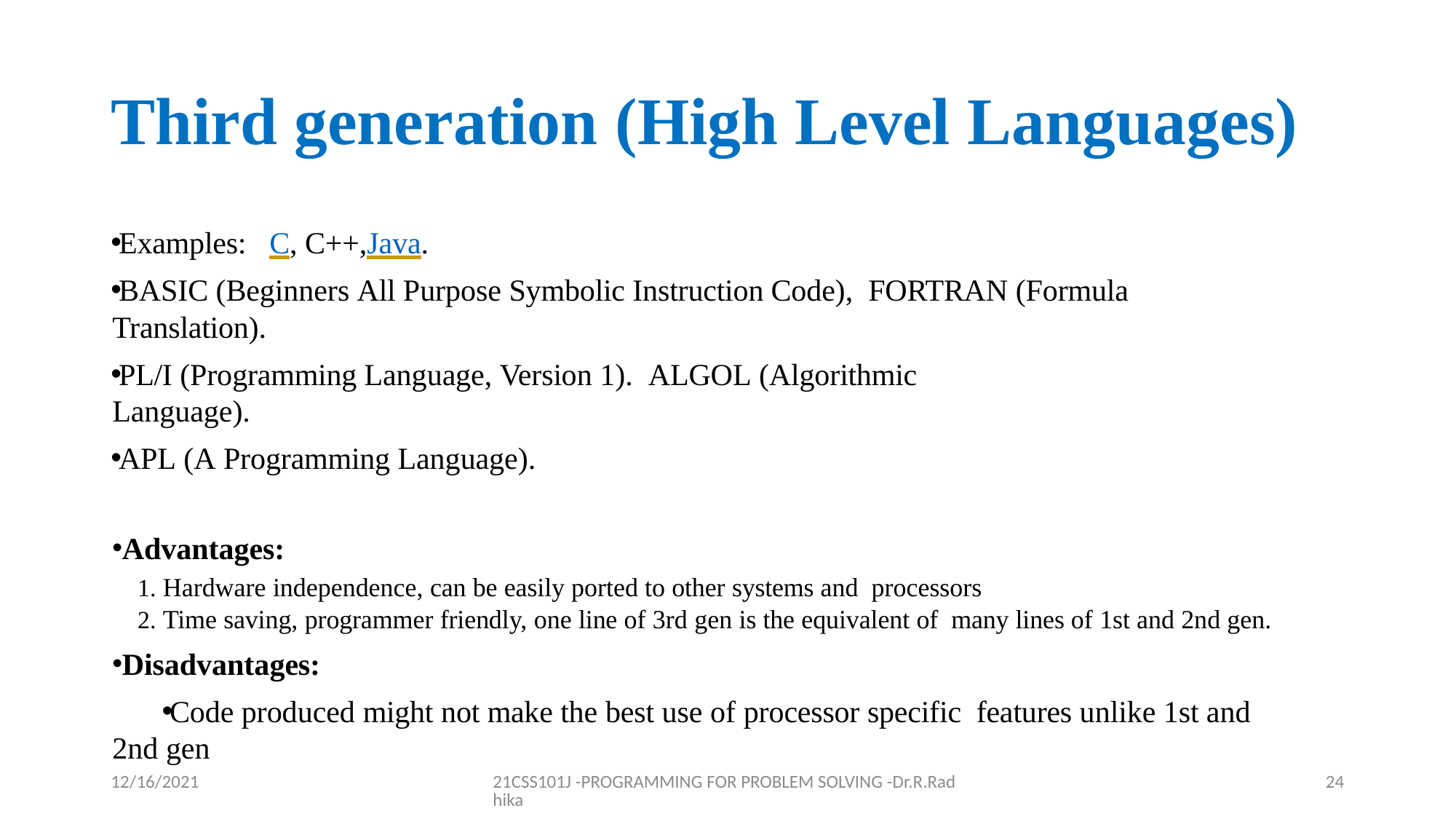

# Third generation (High Level Languages)
Examples:	C, C++,Java.
BASIC (Beginners All Purpose Symbolic Instruction Code),  FORTRAN (Formula Translation).
PL/I (Programming Language, Version 1).  ALGOL (Algorithmic Language).
APL (A Programming Language).

Advantages:
Hardware independence, can be easily ported to other systems and  processors
Time saving, programmer friendly, one line of 3rd gen is the equivalent of  many lines of 1st and 2nd gen.
Disadvantages:
Code produced might not make the best use of processor specific  features unlike 1st and 2nd gen

12/16/2021
21CSS101J -PROGRAMMING FOR PROBLEM SOLVING -Dr.R.Radhika
24